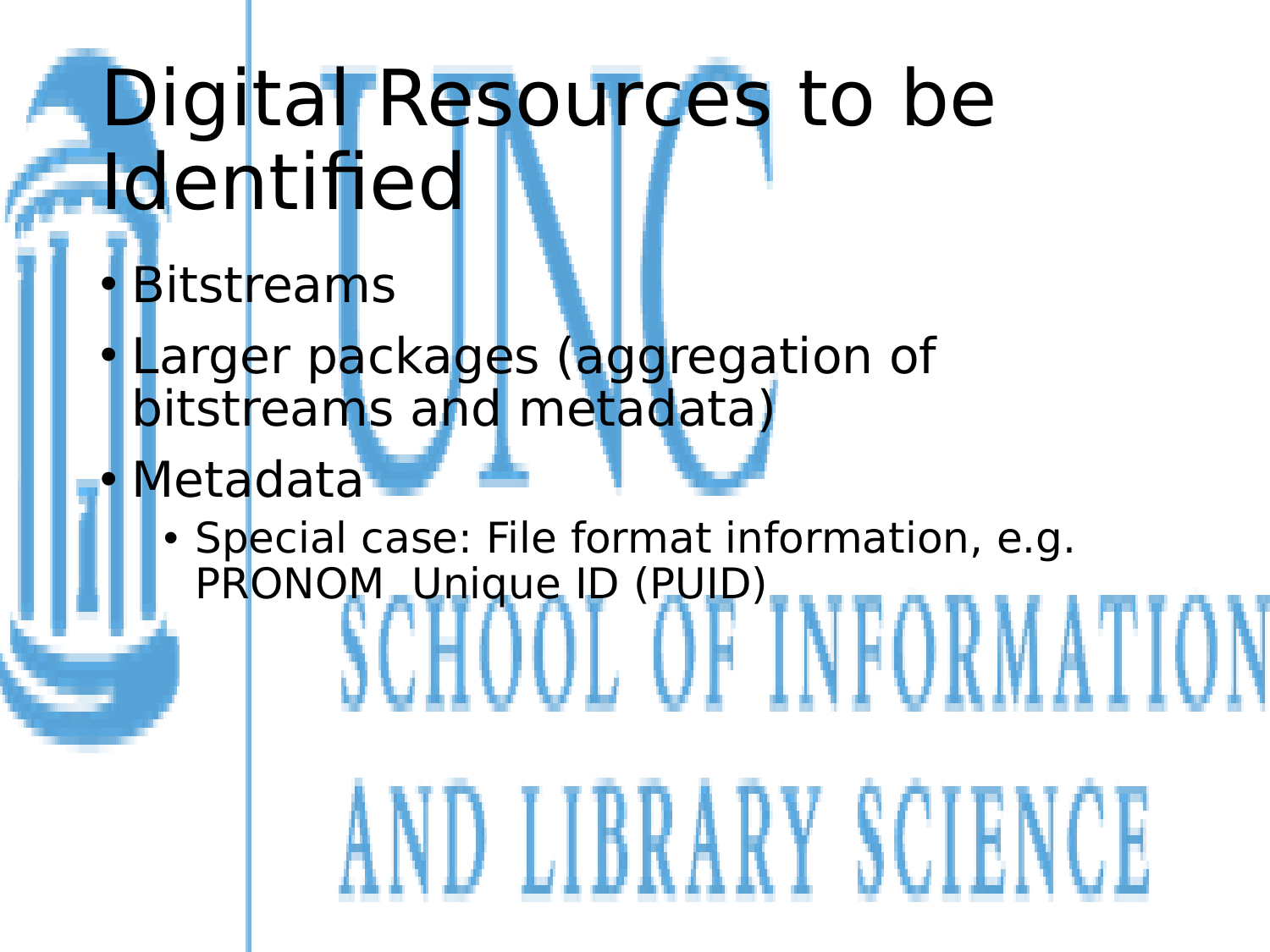

# Digital Resources to be Identified
Bitstreams
Larger packages (aggregation of bitstreams and metadata)
Metadata
Special case: File format information, e.g. PRONOM  Unique ID (PUID)